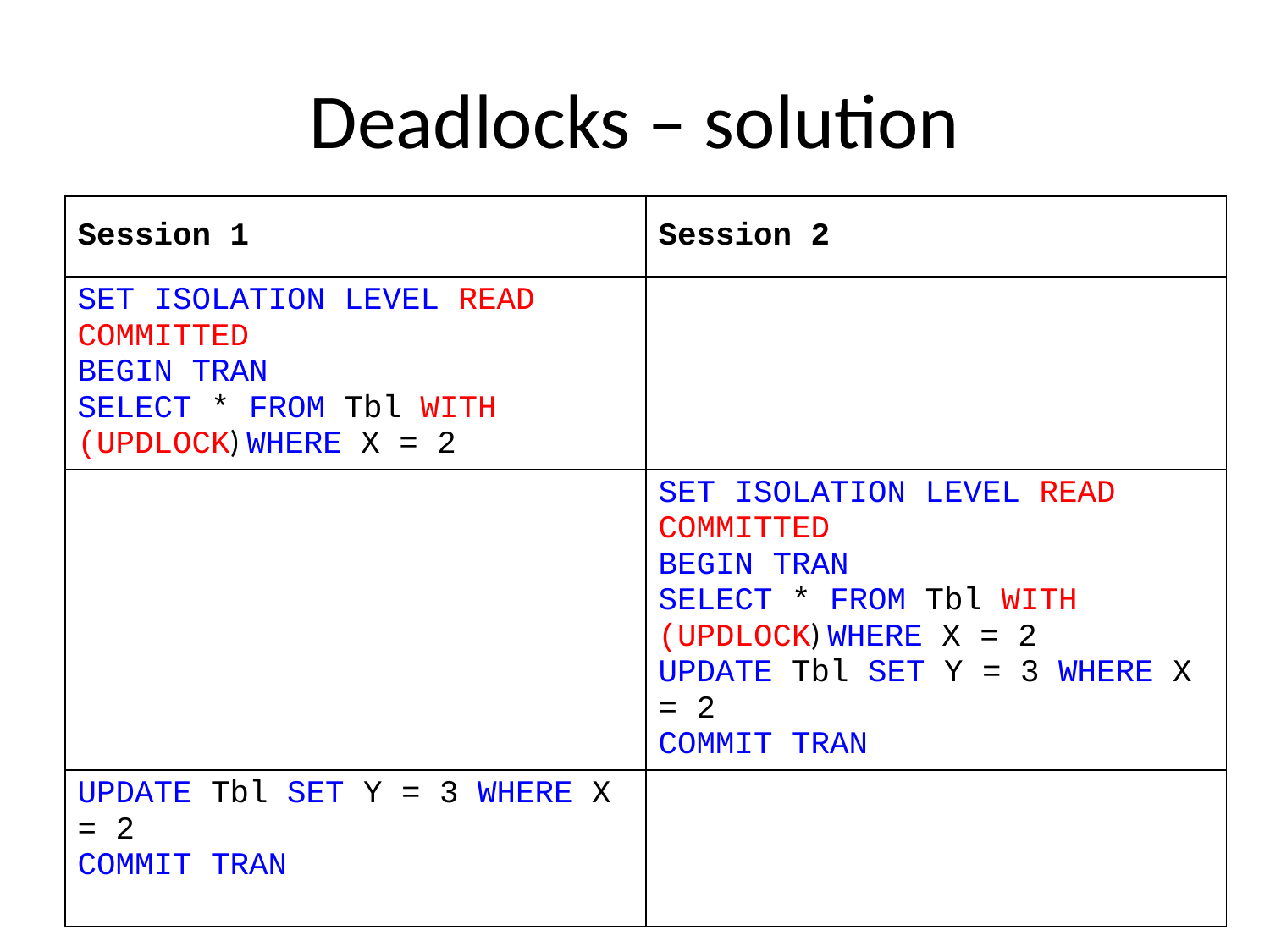

# Deadlocks – solution
| Session 1 | Session 2 |
| --- | --- |
| SET ISOLATION LEVEL READ COMMITTED BEGIN TRAN SELECT \* FROM Tbl WITH (UPDLOCK) WHERE X = 2 |  |
|  | SET ISOLATION LEVEL READ COMMITTED BEGIN TRAN SELECT \* FROM Tbl WITH (UPDLOCK) WHERE X = 2 UPDATE Tbl SET Y = 3 WHERE X = 2 COMMIT TRAN |
| UPDATE Tbl SET Y = 3 WHERE X = 2 COMMIT TRAN |  |